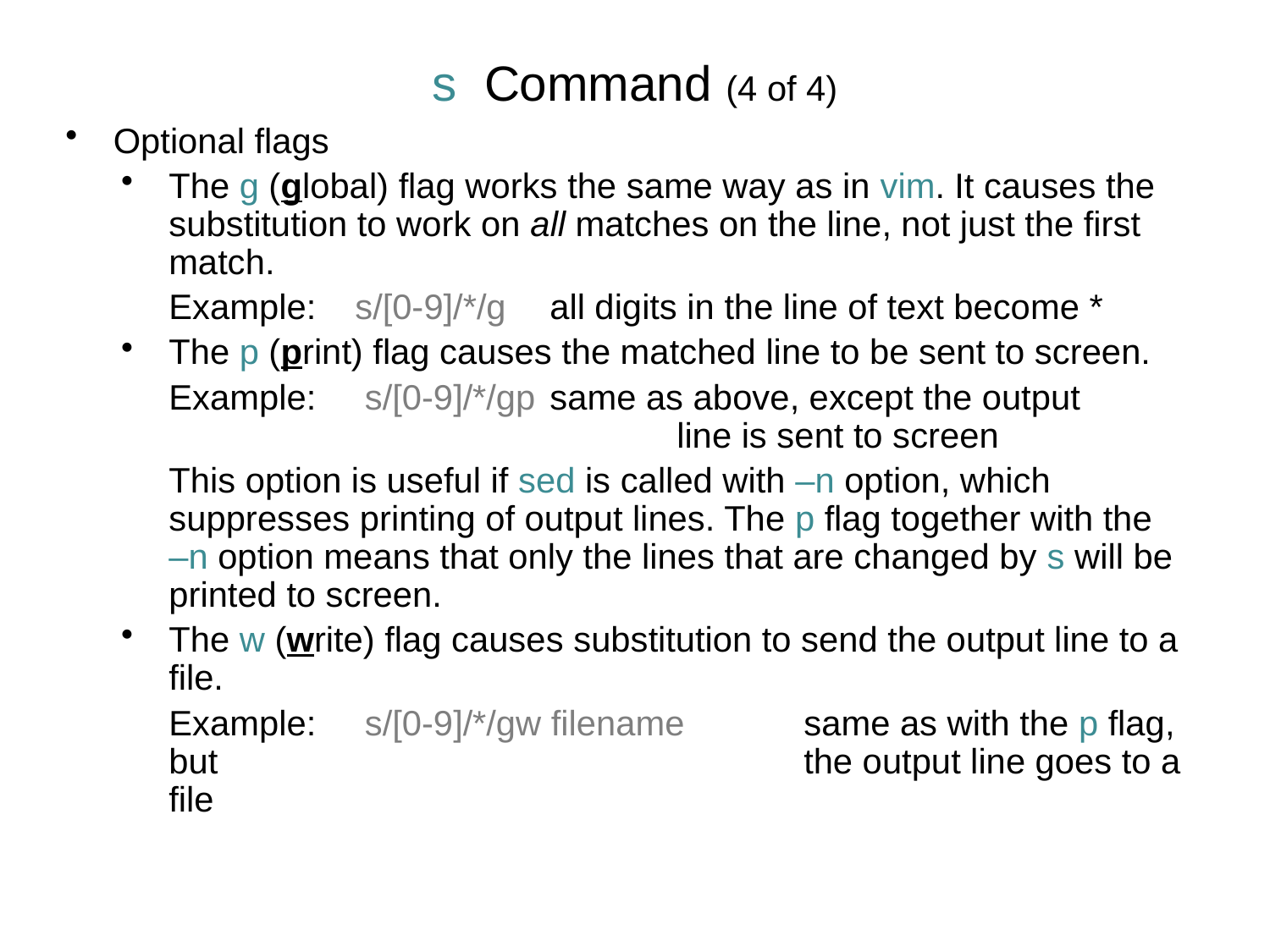

# s  Command (4 of 4)
Optional flags
The g (global) flag works the same way as in vim. It causes the substitution to work on all matches on the line, not just the first match.
	Example:    s/[0-9]/*/g	all digits in the line of text become *
The p (print) flag causes the matched line to be sent to screen.
	Example:     s/[0-9]/*/gp	same as above, except the output 				line is sent to screen
	This option is useful if sed is called with –n option, which suppresses printing of output lines. The p flag together with the  –n option means that only the lines that are changed by s will be printed to screen.
The w (write) flag causes substitution to send the output line to a file.
	Example:     s/[0-9]/*/gw filename	same as with the p flag, but 					the output line goes to a file